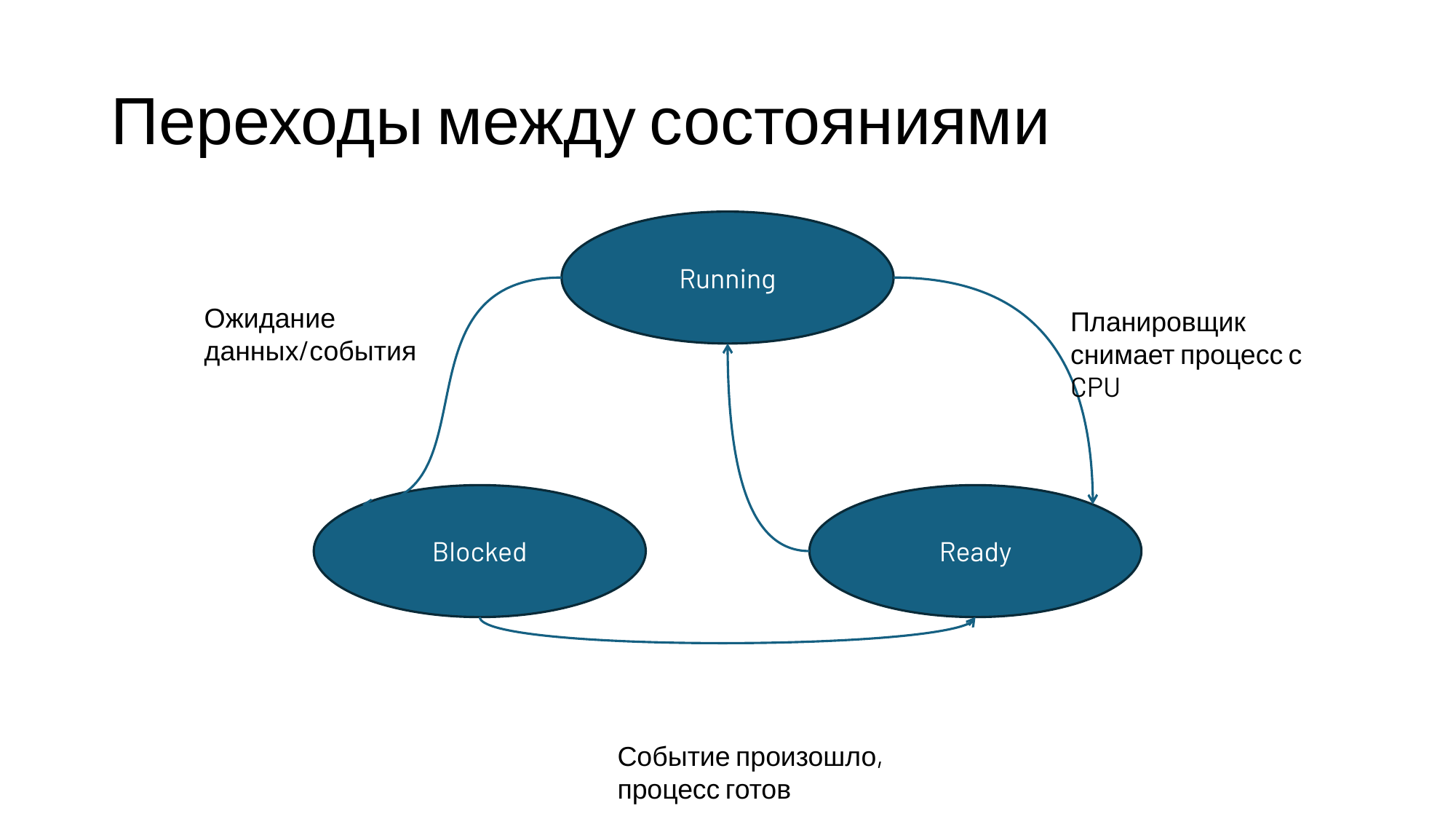

# Переходы между состояниями
Running
Ожидание данных/события
Планировщик снимает процесс с CPU
Blocked
Ready
Событие произошло, процесс готов